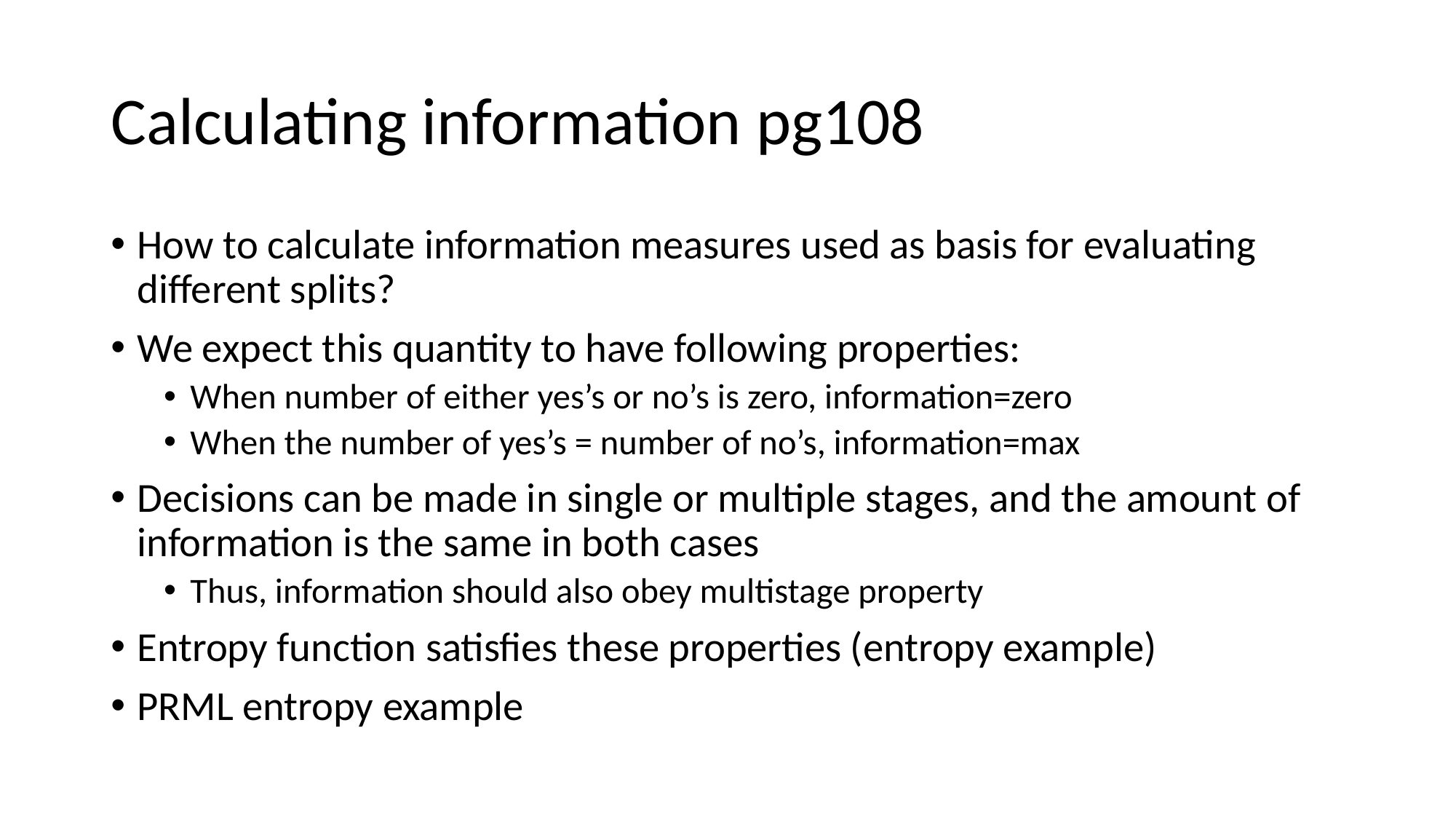

# Calculating information pg108
How to calculate information measures used as basis for evaluating different splits?
We expect this quantity to have following properties:
When number of either yes’s or no’s is zero, information=zero
When the number of yes’s = number of no’s, information=max
Decisions can be made in single or multiple stages, and the amount of information is the same in both cases
Thus, information should also obey multistage property
Entropy function satisfies these properties (entropy example)
PRML entropy example